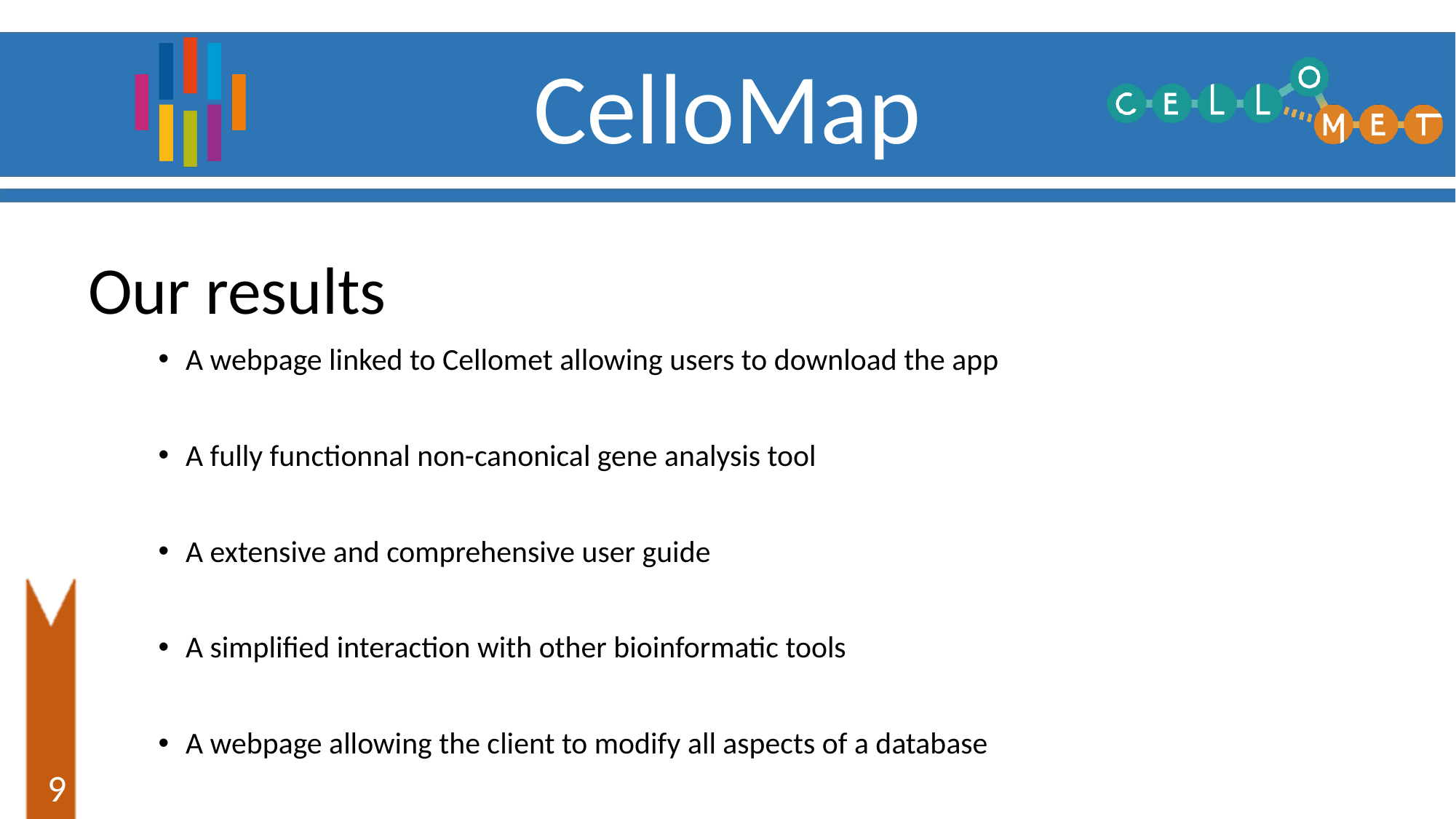

Our results
A webpage linked to Cellomet allowing users to download the app

A fully functionnal non-canonical gene analysis tool

A extensive and comprehensive user guide

A simplified interaction with other bioinformatic tools

A webpage allowing the client to modify all aspects of a database

9